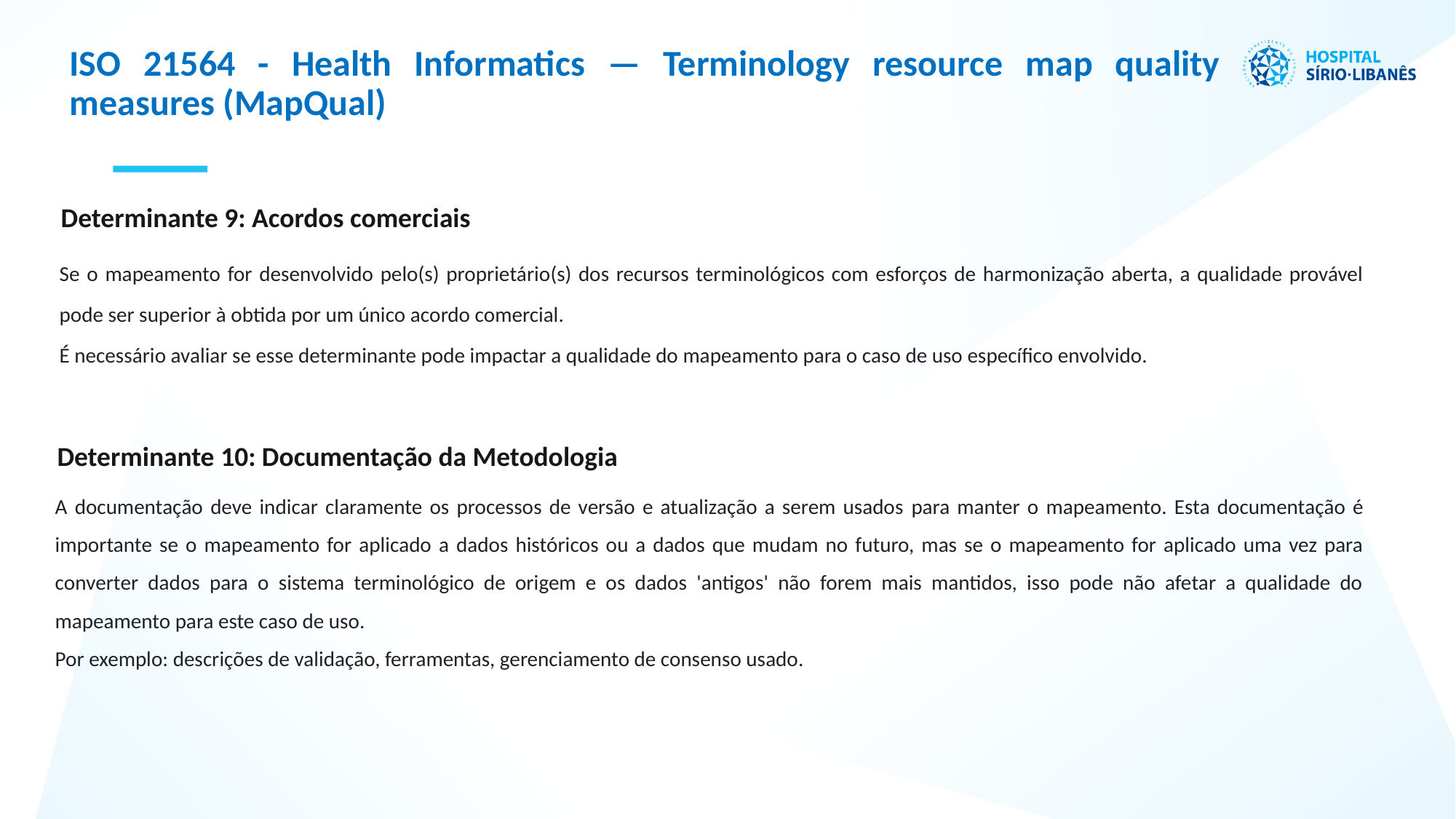

ISO 21564 - Health Informatics — Terminology resource map quality measures (MapQual)

Determinante 9: Acordos comerciais
Se o mapeamento for desenvolvido pelo(s) proprietário(s) dos recursos terminológicos com esforços de harmonização aberta, a qualidade provável pode ser superior à obtida por um único acordo comercial.
É necessário avaliar se esse determinante pode impactar a qualidade do mapeamento para o caso de uso específico envolvido.
Determinante 10: Documentação da Metodologia
A documentação deve indicar claramente os processos de versão e atualização a serem usados ​​para manter o mapeamento. Esta documentação é importante se o mapeamento for aplicado a dados históricos ou a dados que mudam no futuro, mas se o mapeamento for aplicado uma vez para converter dados para o sistema terminológico de origem e os dados 'antigos' não forem mais mantidos, isso pode não afetar a qualidade do mapeamento para este caso de uso.
Por exemplo: descrições de validação, ferramentas, gerenciamento de consenso usado.